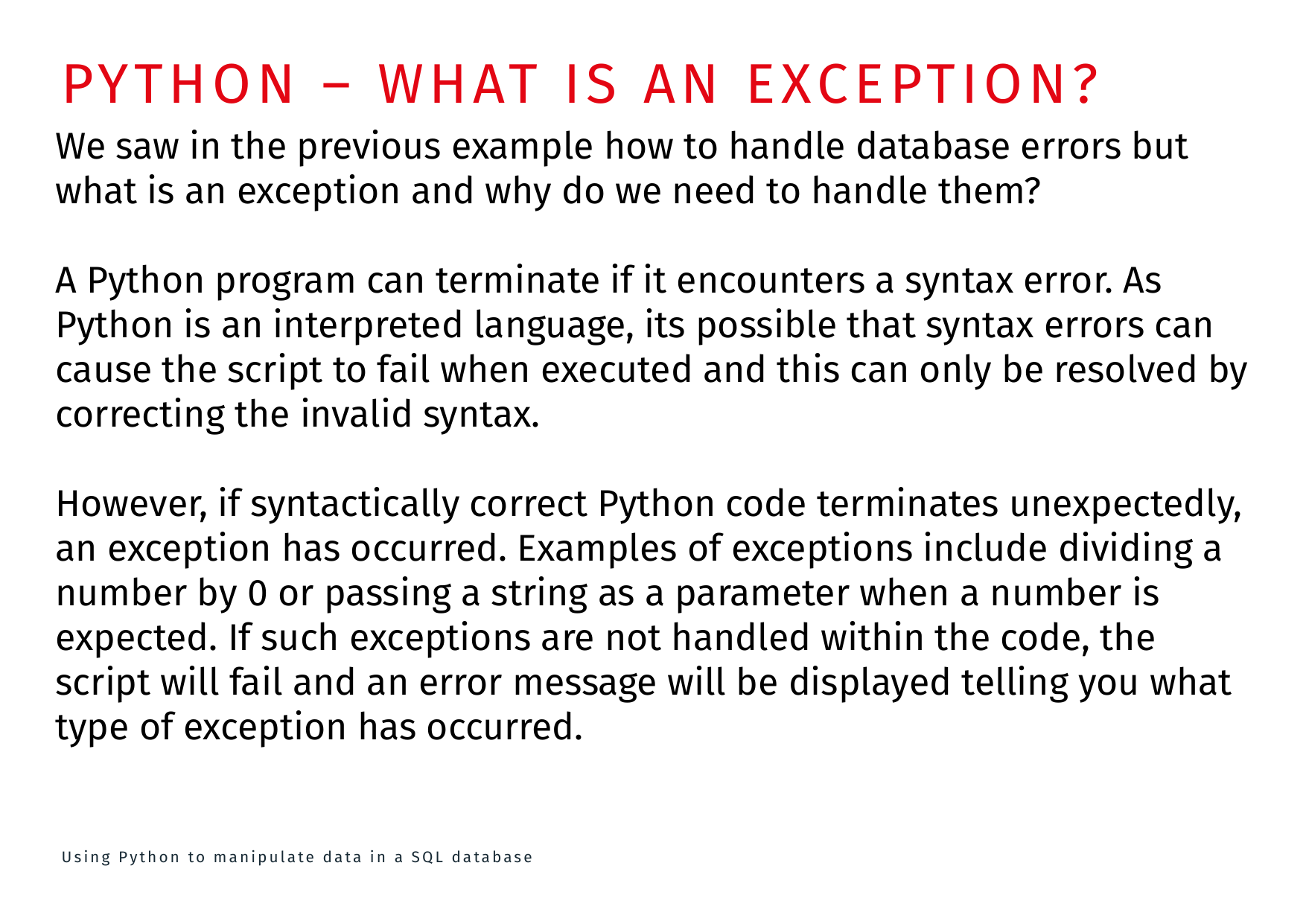

# Python – what is an exception?
We saw in the previous example how to handle database errors but what is an exception and why do we need to handle them?

A Python program can terminate if it encounters a syntax error. As Python is an interpreted language, its possible that syntax errors can cause the script to fail when executed and this can only be resolved by correcting the invalid syntax.

However, if syntactically correct Python code terminates unexpectedly, an exception has occurred. Examples of exceptions include dividing a number by 0 or passing a string as a parameter when a number is expected. If such exceptions are not handled within the code, the script will fail and an error message will be displayed telling you what type of exception has occurred.
Using Python to manipulate data in a SQL database